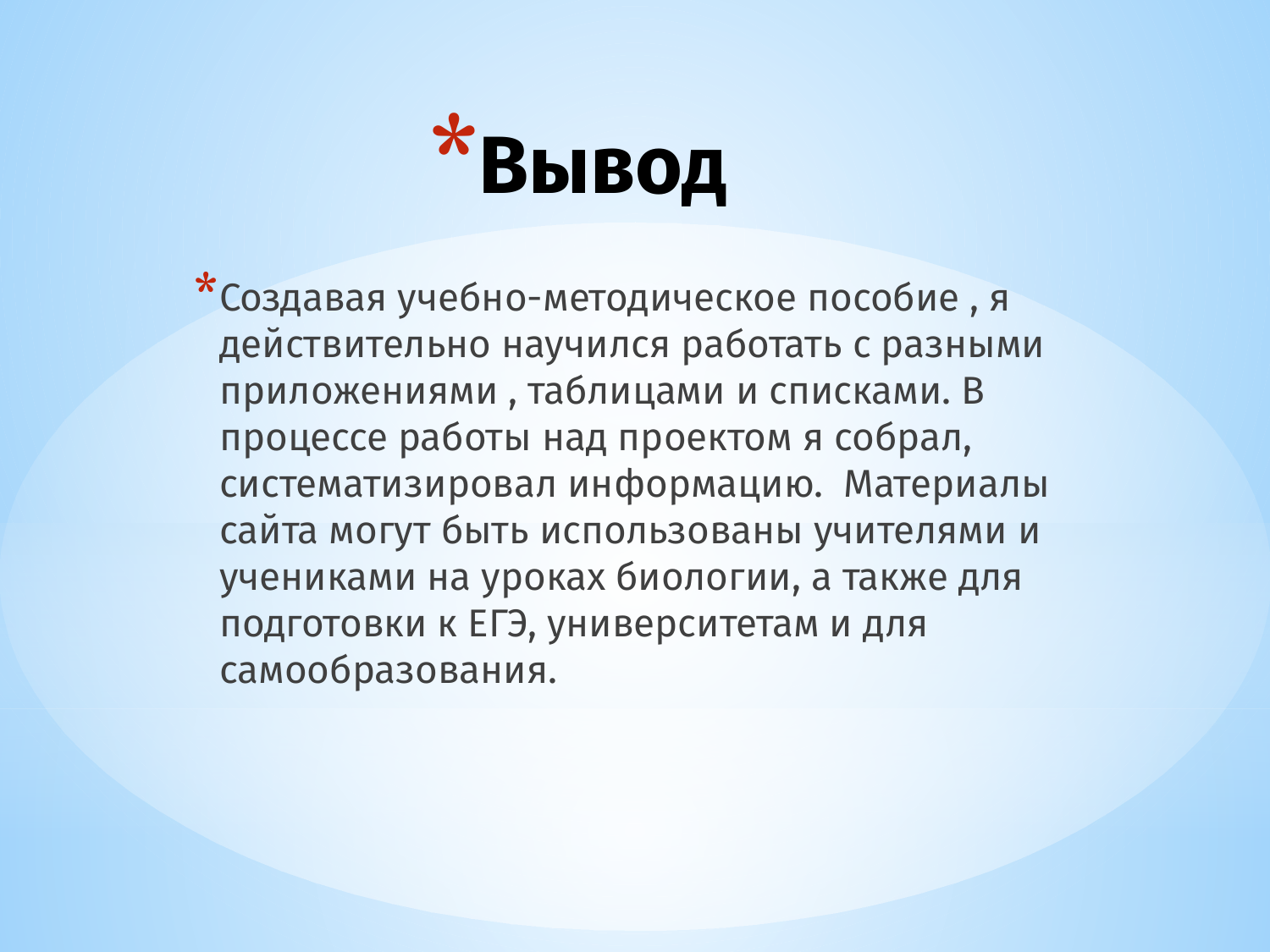

# Вывод
Создавая учебно-методическое пособие , я действительно научился работать с разными приложениями , таблицами и списками. В процессе работы над проектом я собрал, систематизировал информацию.  Материалы сайта могут быть использованы учителями и учениками на уроках биологии, а также для подготовки к ЕГЭ, университетам и для самообразования.